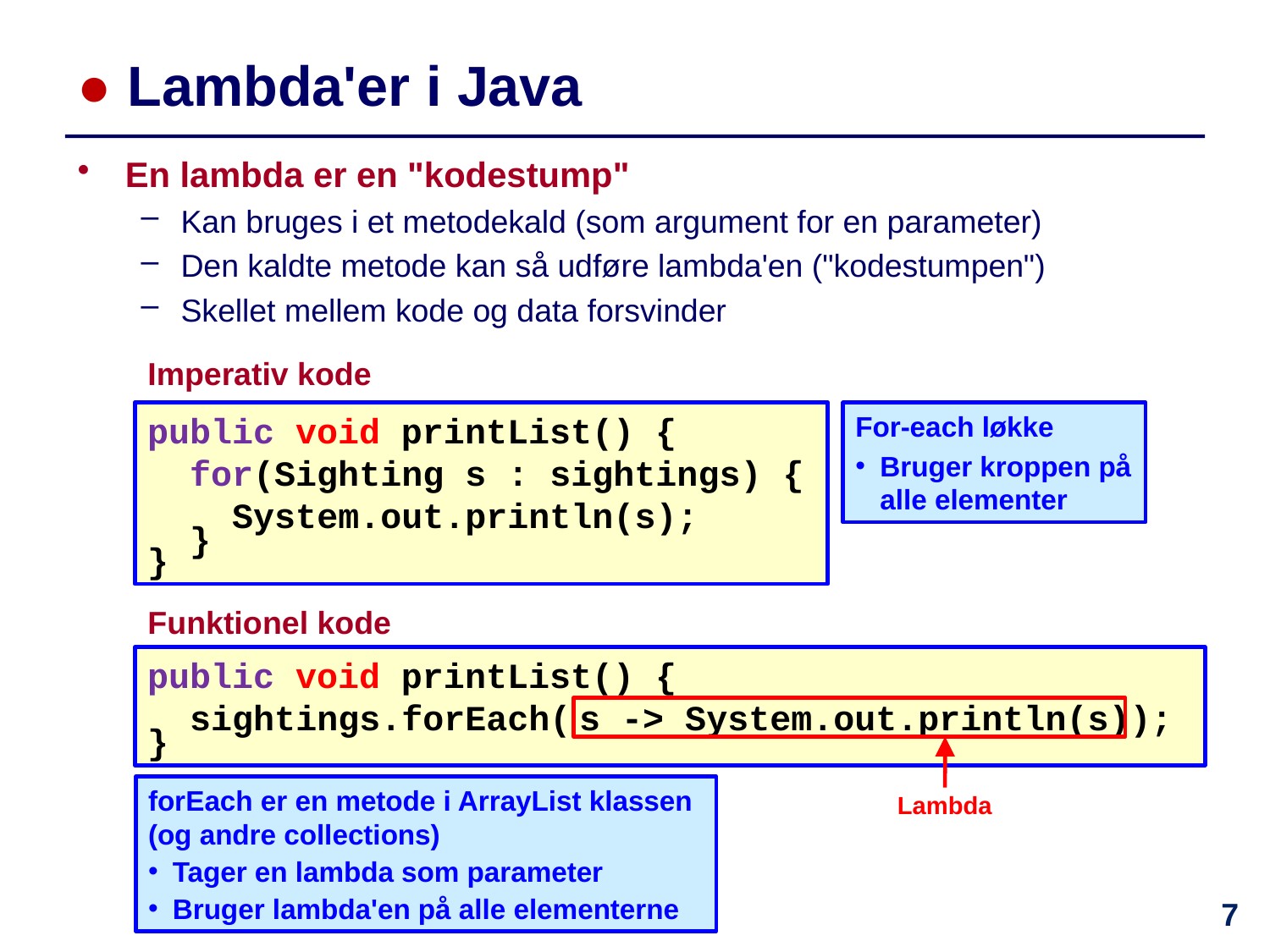

# ● Lambda'er i Java
En lambda er en "kodestump"
Kan bruges i et metodekald (som argument for en parameter)
Den kaldte metode kan så udføre lambda'en ("kodestumpen")
Skellet mellem kode og data forsvinder

Imperativ kode
public void printList() {
  for(Sighting s : sightings) {
    System.out.println(s);
  }
}
For-each løkke
Bruger kroppen på alle elementer
Funktionel kode
public void printList() {
  sightings.forEach( s -> System.out.println(s));
}

forEach er en metode i ArrayList klassen (og andre collections)
Tager en lambda som parameter
Bruger lambda'en på alle elementerne
Lambda
7